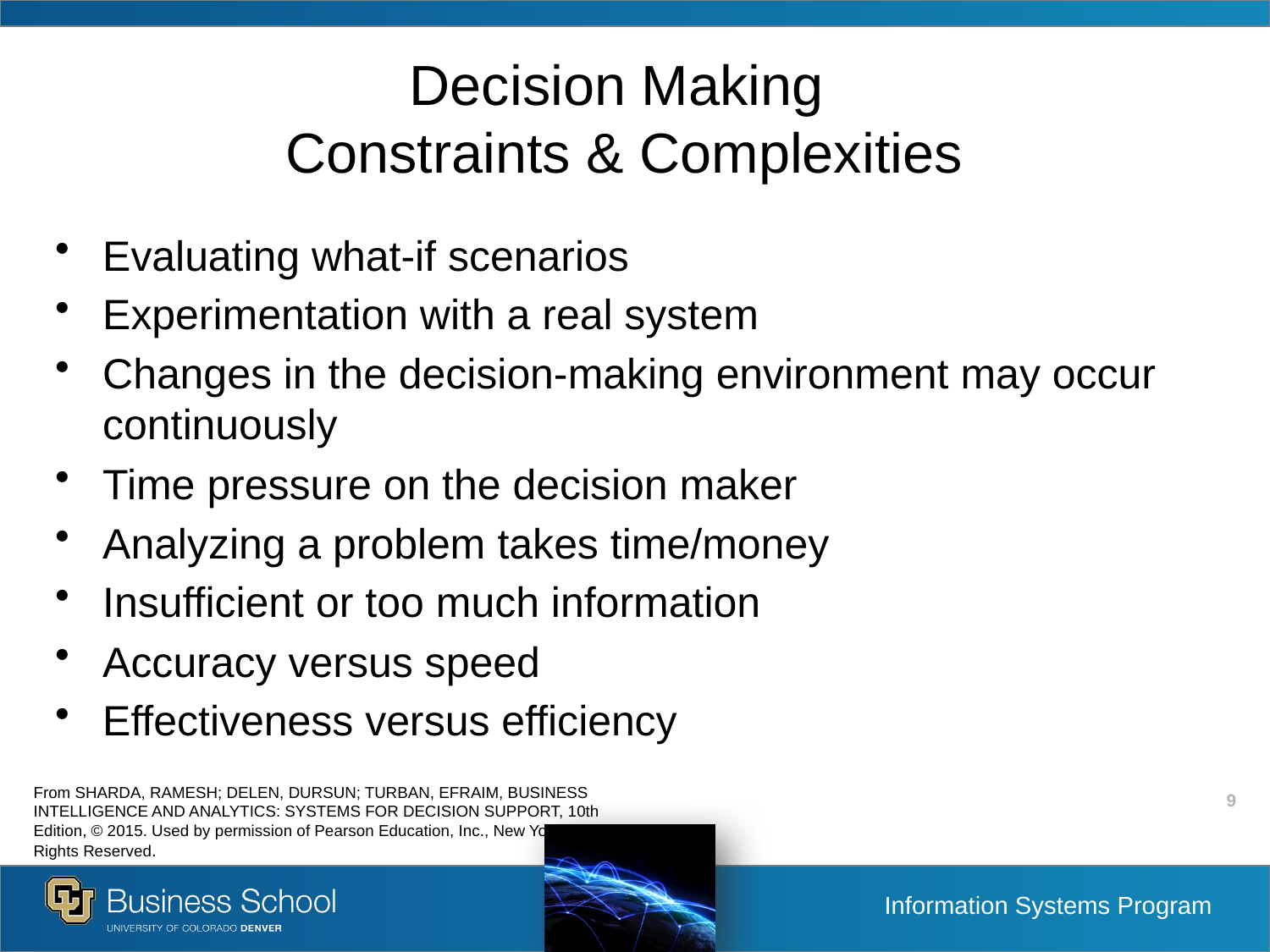

# Decision Making Constraints & Complexities
Evaluating what-if scenarios
Experimentation with a real system
Changes in the decision-making environment may occur continuously
Time pressure on the decision maker
Analyzing a problem takes time/money
Insufficient or too much information
Accuracy versus speed
Effectiveness versus efficiency
From SHARDA, RAMESH; DELEN, DURSUN; TURBAN, EFRAIM, BUSINESS INTELLIGENCE AND ANALYTICS: SYSTEMS FOR DECISION SUPPORT, 10th Edition, © 2015. Used by permission of Pearson Education, Inc., New York, NY.  All Rights Reserved.